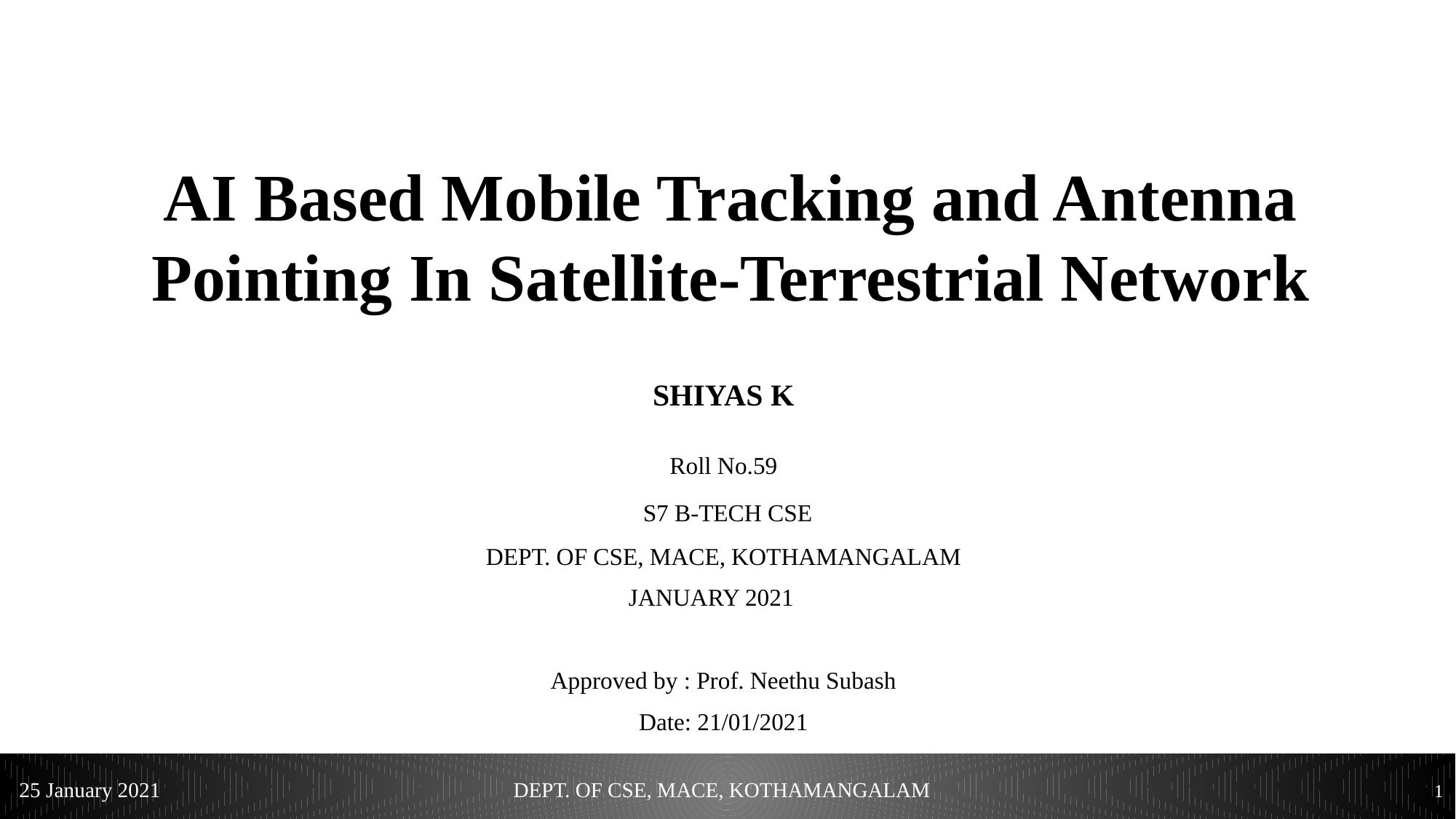

#
AI Based Mobile Tracking and Antenna Pointing In Satellite-Terrestrial Network
SHIYAS K

Roll No.59
 S7 B-TECH CSE
DEPT. OF CSE, MACE, KOTHAMANGALAM
 JANUARY 2021

Approved by : Prof. Neethu Subash
Date: 21/01/2021

25 January 2021

DEPT. OF CSE, MACE, KOTHAMANGALAM
1